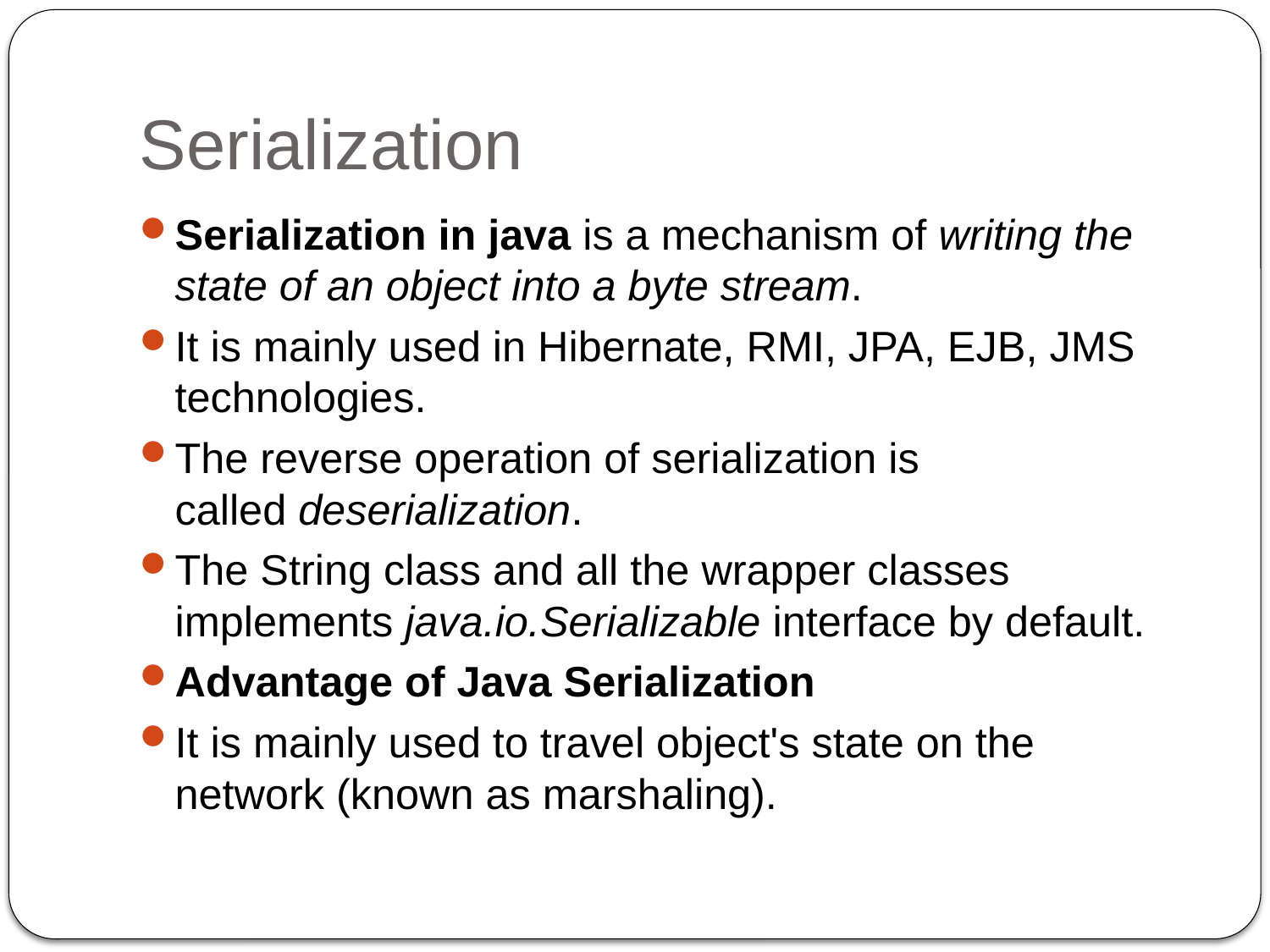

# Serialization
Serialization in java is a mechanism of writing the state of an object into a byte stream.
It is mainly used in Hibernate, RMI, JPA, EJB, JMS technologies.
The reverse operation of serialization is called deserialization.
The String class and all the wrapper classes implements java.io.Serializable interface by default.
Advantage of Java Serialization
It is mainly used to travel object's state on the network (known as marshaling).